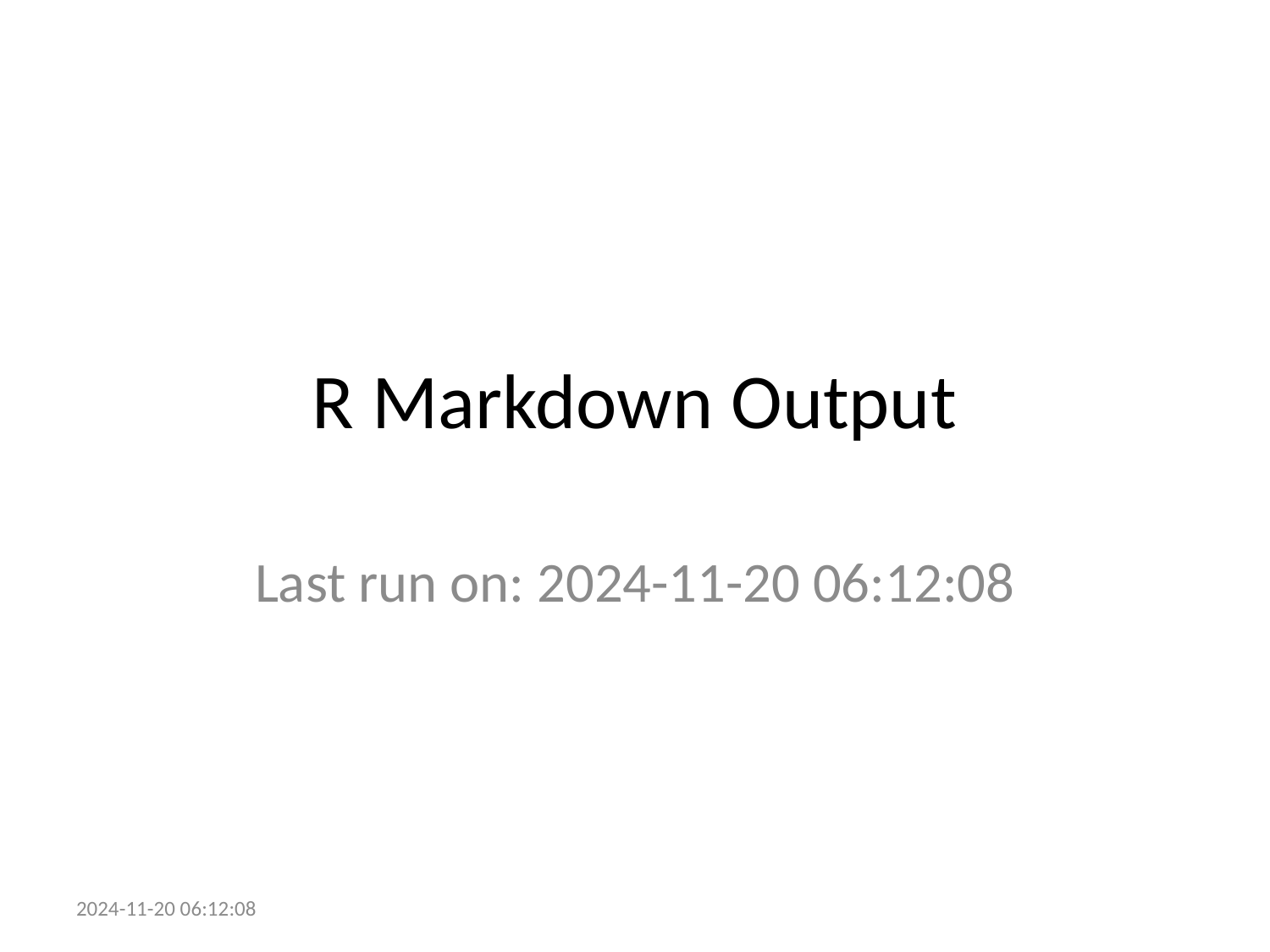

# R Markdown Output
Last run on: 2024-11-20 06:12:08
2024-11-20 06:12:08